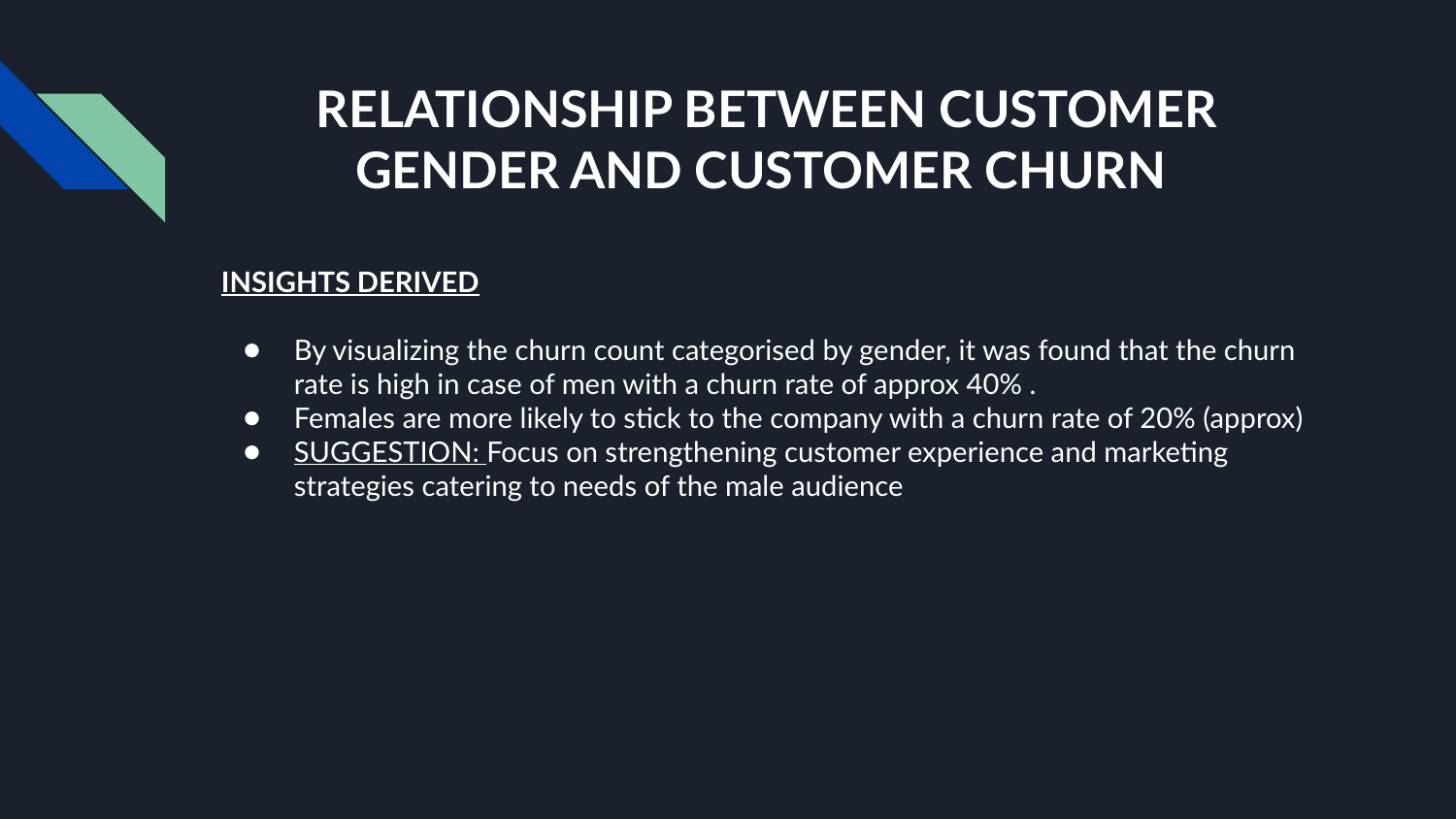

# RELATIONSHIP BETWEEN CUSTOMER GENDER AND CUSTOMER CHURN

INSIGHTS DERIVED

By visualizing the churn count categorised by gender, it was found that the churn rate is high in case of men with a churn rate of approx 40% .
Females are more likely to stick to the company with a churn rate of 20% (approx)
SUGGESTION: Focus on strengthening customer experience and marketing strategies catering to needs of the male audience